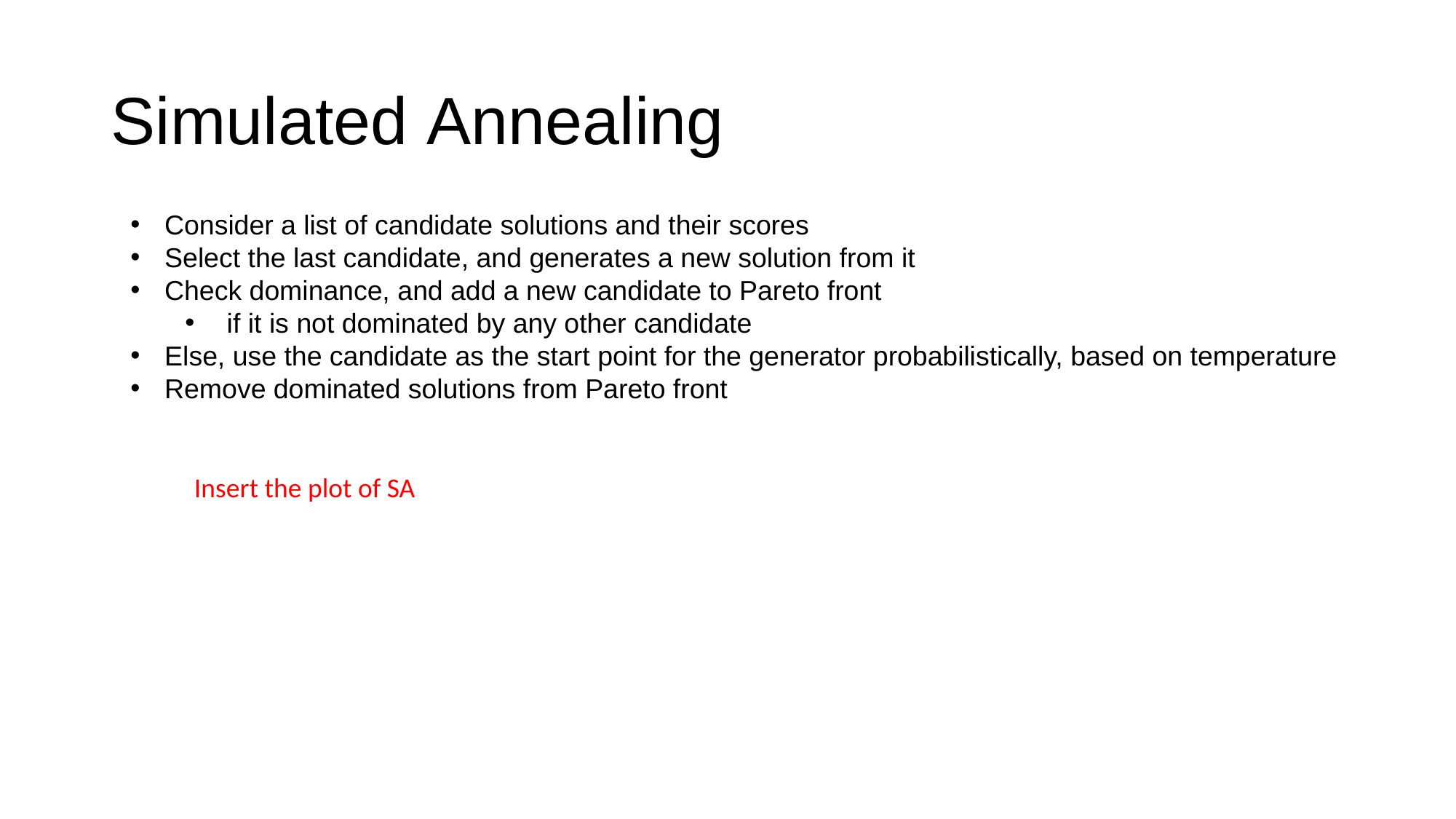

# Simulated Annealing
Consider a list of candidate solutions and their scores
Select the last candidate, and generates a new solution from it
Check dominance, and add a new candidate to Pareto front
 if it is not dominated by any other candidate
Else, use the candidate as the start point for the generator probabilistically, based on temperature
Remove dominated solutions from Pareto front
Insert the plot of SA